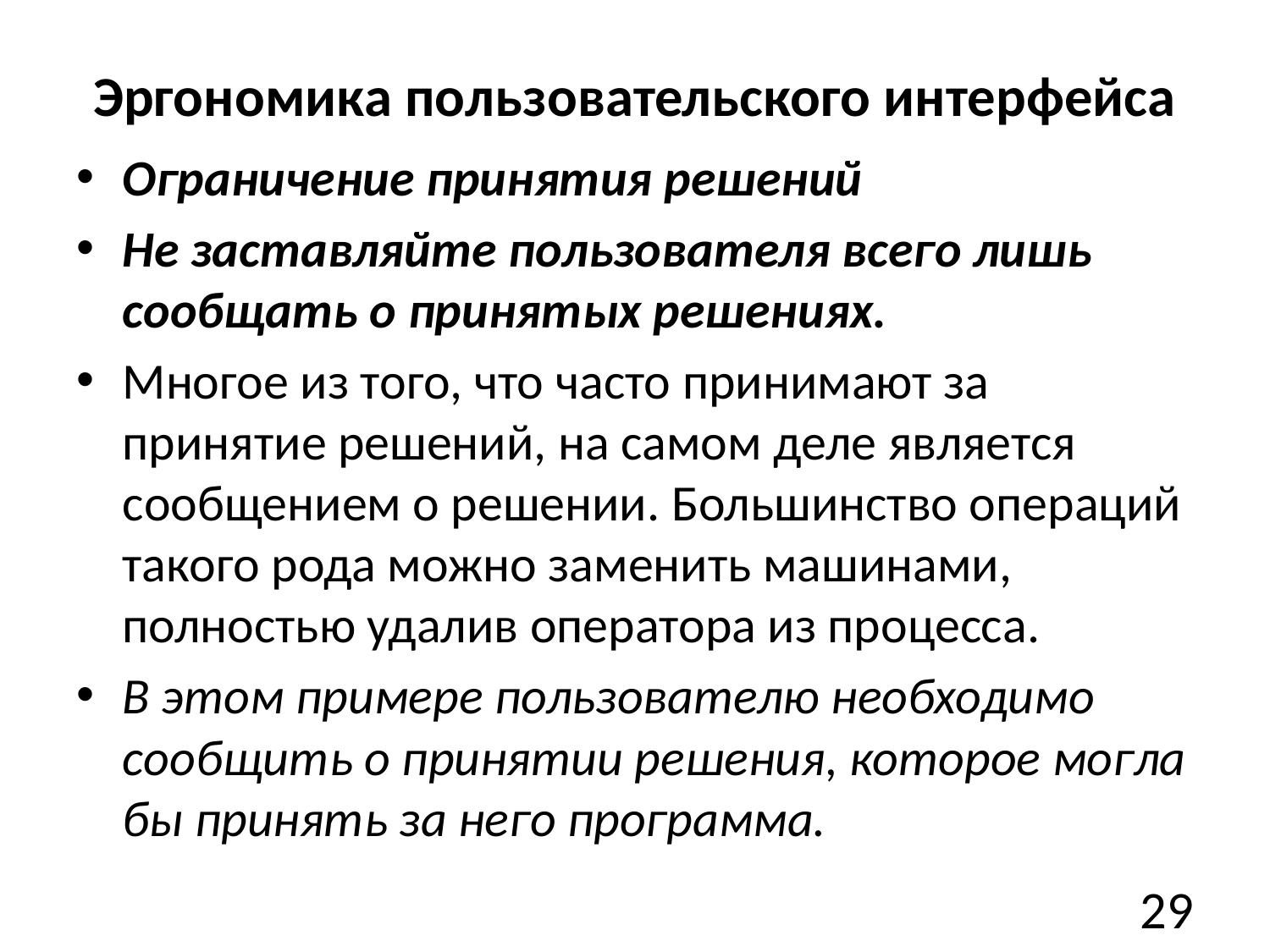

# Эргономика пользовательского интерфейса
Ограничение принятия решений
Не заставляйте пользователя всего лишь сообщать о принятых решениях.
Многое из того, что часто принимают за принятие решений, на самом деле является сообщением о решении. Большинство операций такого рода можно заменить машинами, полностью удалив оператора из процесса.
В этом примере пользователю необходимо сообщить о принятии решения, которое могла бы принять за него программа.
29